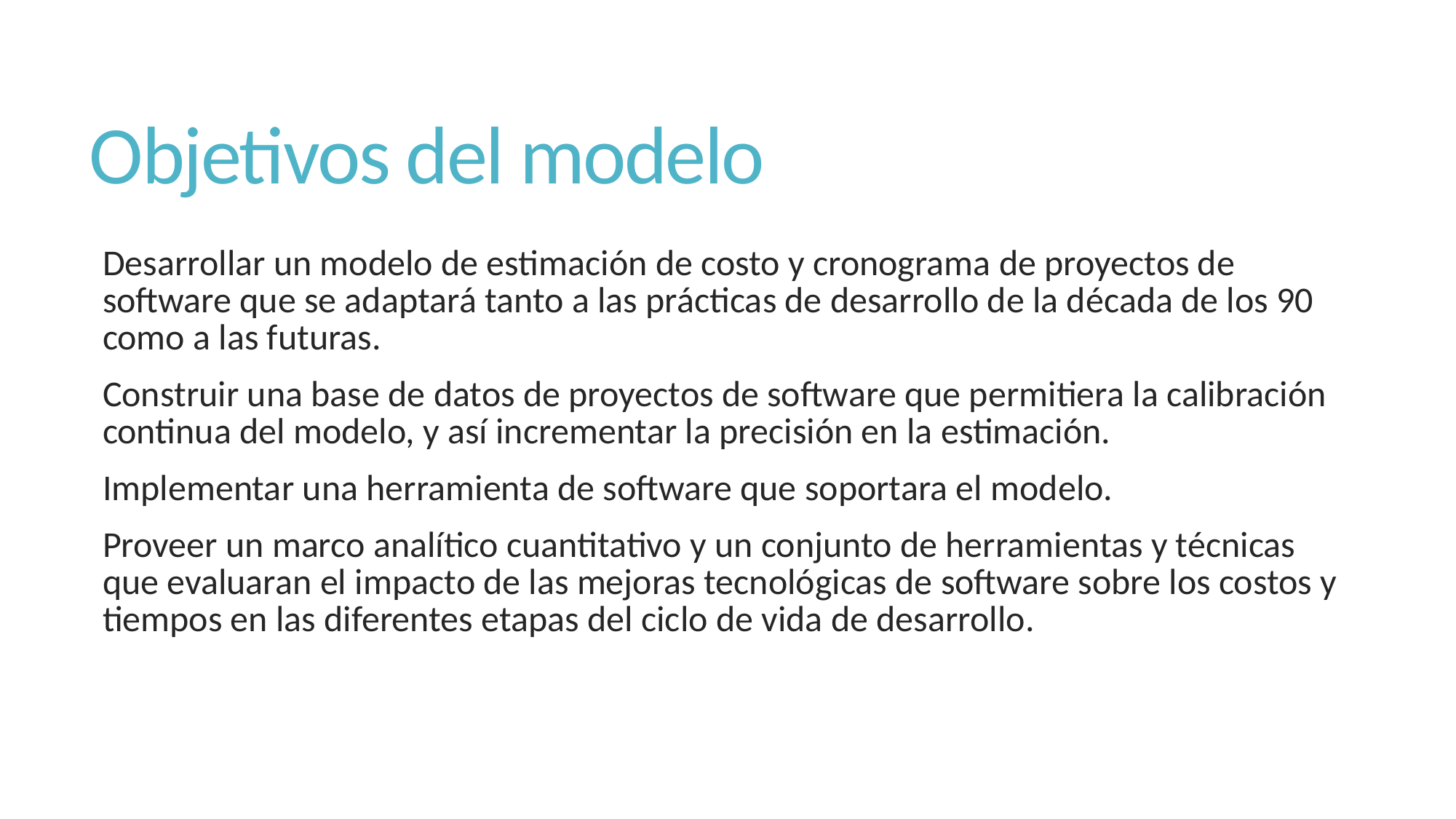

# Objetivos del modelo
Desarrollar un modelo de estimación de costo y cronograma de proyectos de software que se adaptará tanto a las prácticas de desarrollo de la década de los 90 como a las futuras.
Construir una base de datos de proyectos de software que permitiera la calibración continua del modelo, y así incrementar la precisión en la estimación.
Implementar una herramienta de software que soportara el modelo.
Proveer un marco analítico cuantitativo y un conjunto de herramientas y técnicas que evaluaran el impacto de las mejoras tecnológicas de software sobre los costos y tiempos en las diferentes etapas del ciclo de vida de desarrollo.